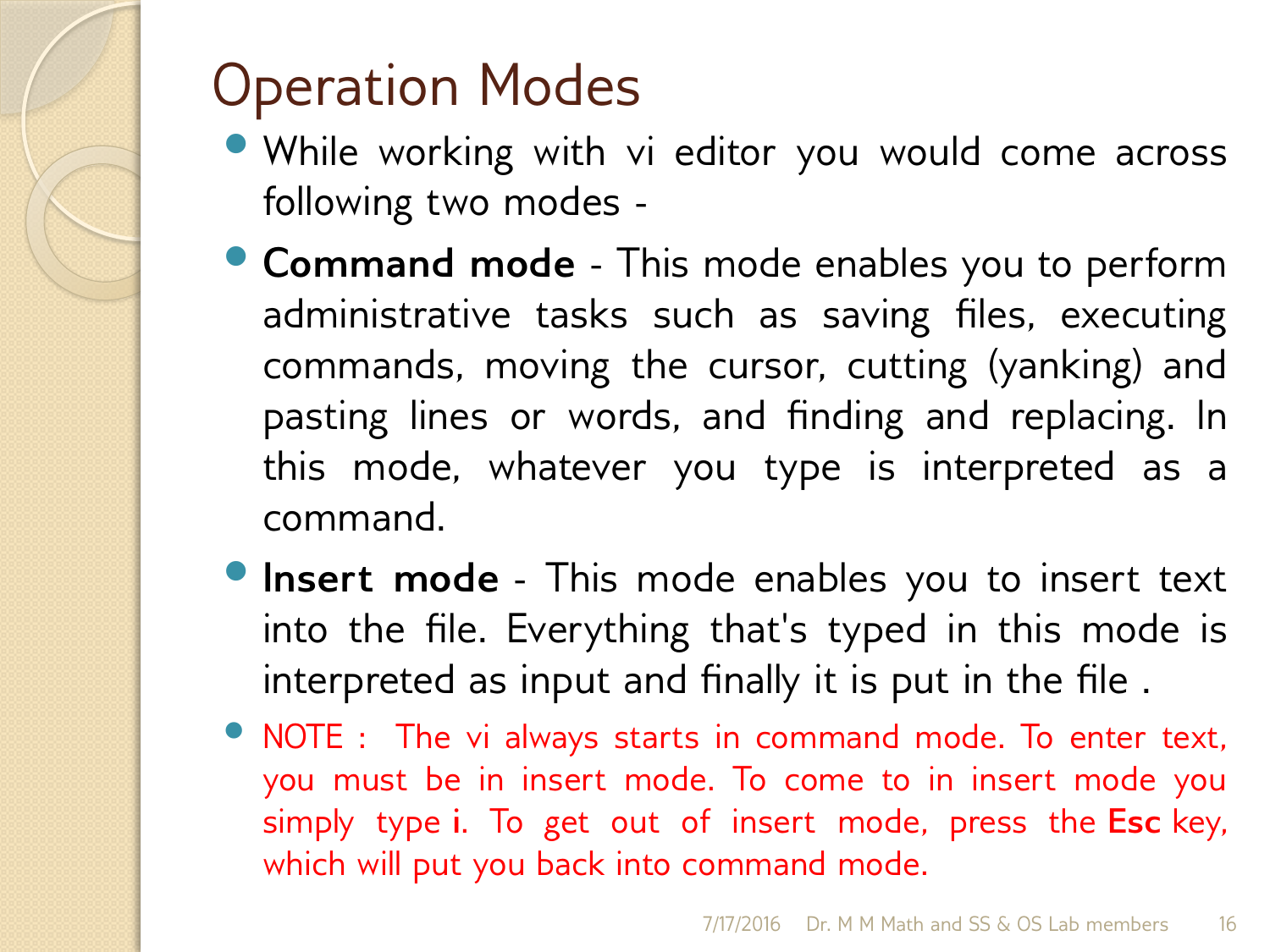

# Operation Modes
While working with vi editor you would come across following two modes −
Command mode − This mode enables you to perform administrative tasks such as saving files, executing commands, moving the cursor, cutting (yanking) and pasting lines or words, and finding and replacing. In this mode, whatever you type is interpreted as a command.
Insert mode − This mode enables you to insert text into the file. Everything that's typed in this mode is interpreted as input and finally it is put in the file .
NOTE :  The vi always starts in command mode. To enter text, you must be in insert mode. To come to in insert mode you simply type i. To get out of insert mode, press the Esc key, which will put you back into command mode.

7/17/2016
Dr. M M Math and SS & OS Lab members
16